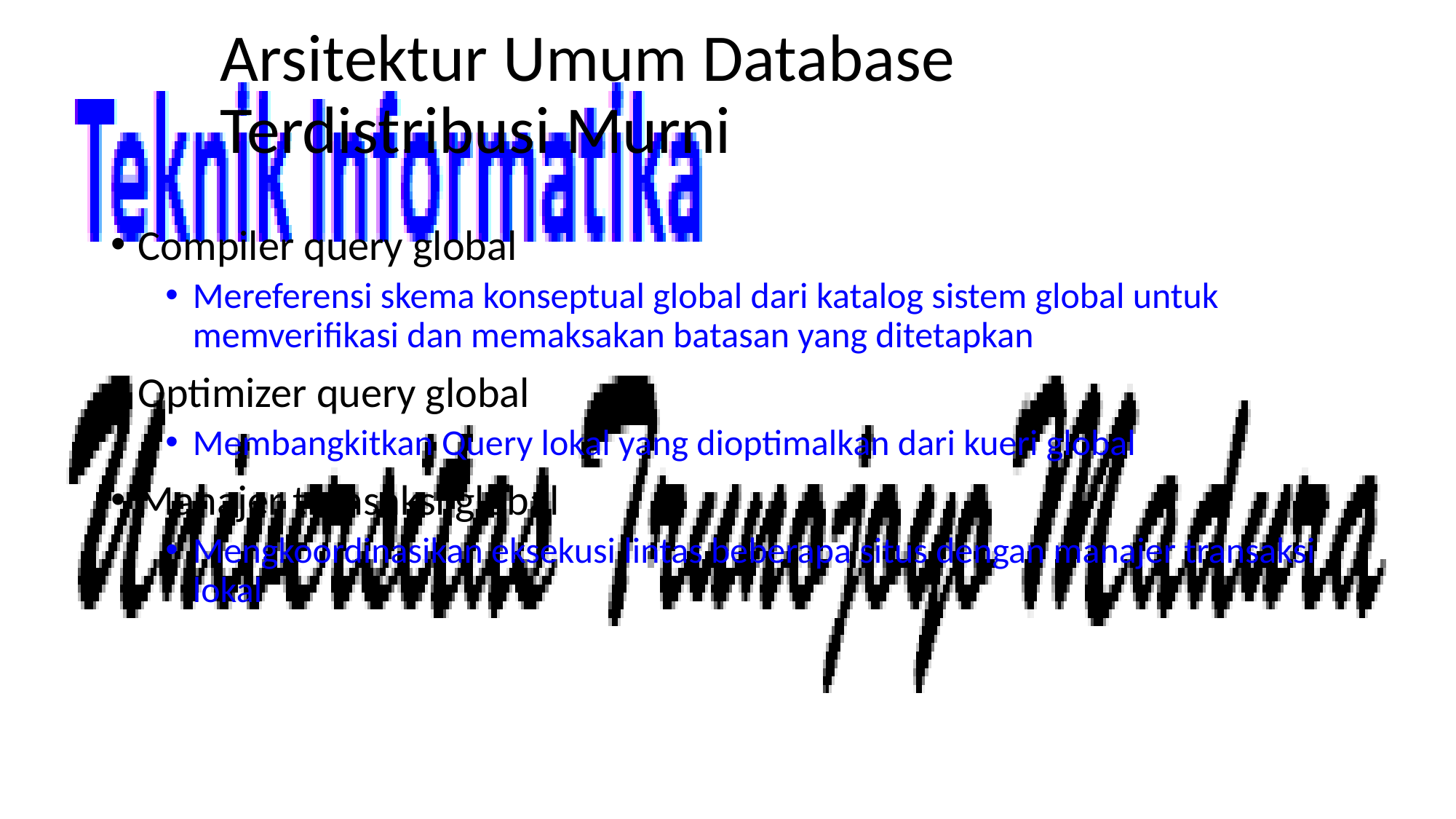

# Arsitektur Umum Database Terdistribusi Murni
Compiler query global
Mereferensi skema konseptual global dari katalog sistem global untuk memverifikasi dan memaksakan batasan yang ditetapkan
Optimizer query global
Membangkitkan Query lokal yang dioptimalkan dari kueri global
Manajer transaksi global
Mengkoordinasikan eksekusi lintas beberapa situs dengan manajer transaksi lokal